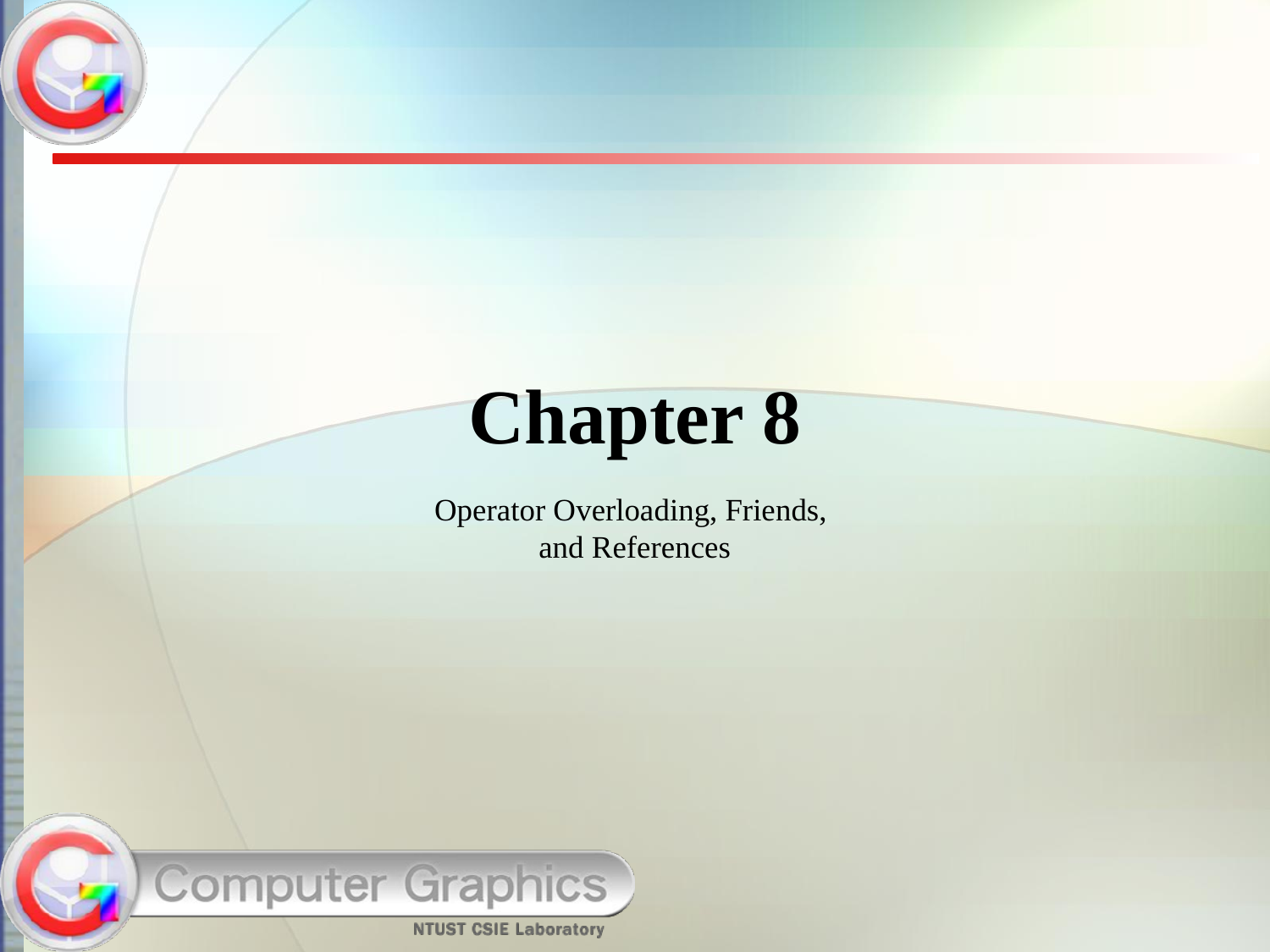

# Chapter 8
Operator Overloading, Friends,
and References